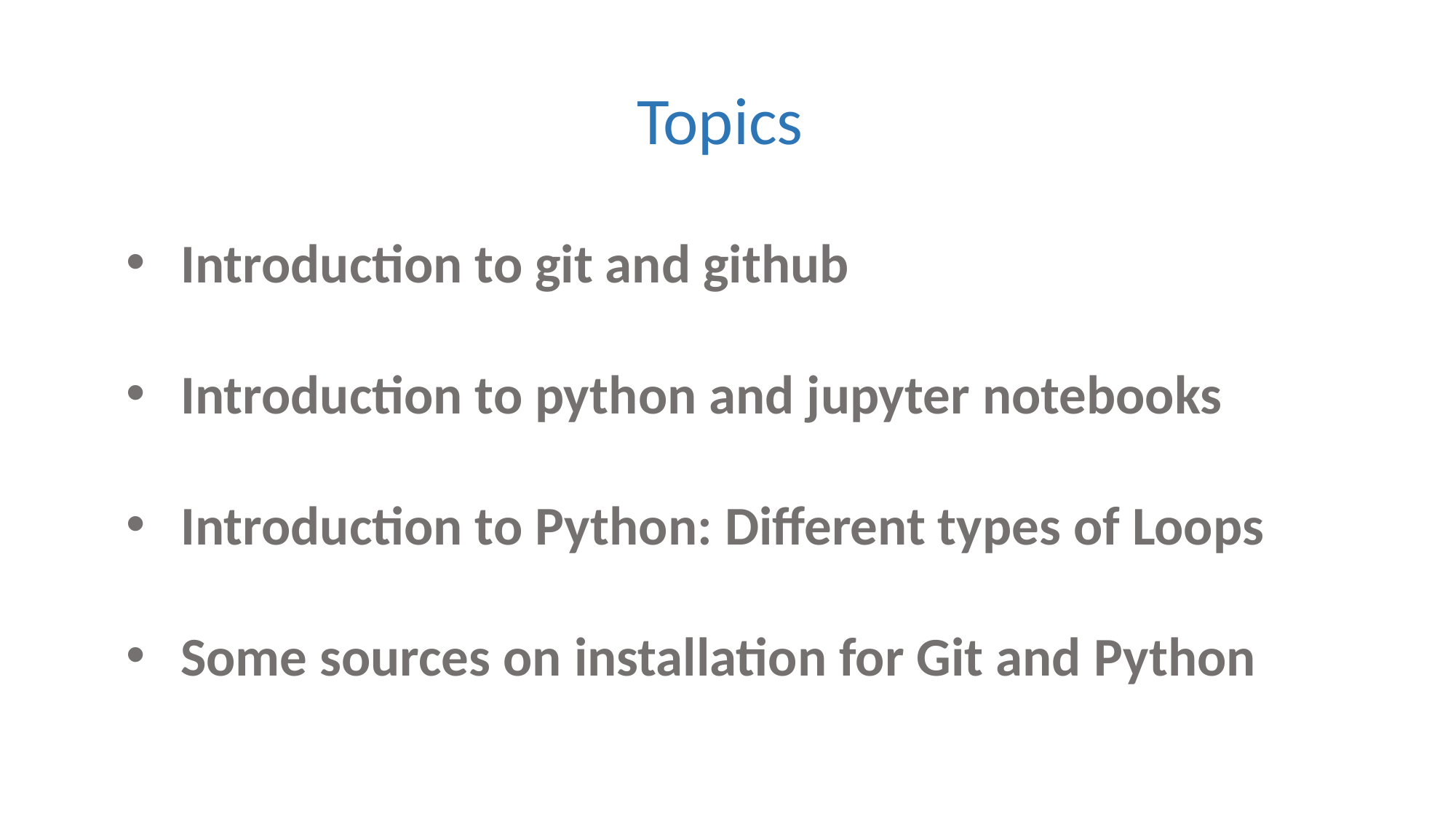

# Topics
Introduction to git and github
Introduction to python and jupyter notebooks
Introduction to Python: Different types of Loops
Some sources on installation for Git and Python